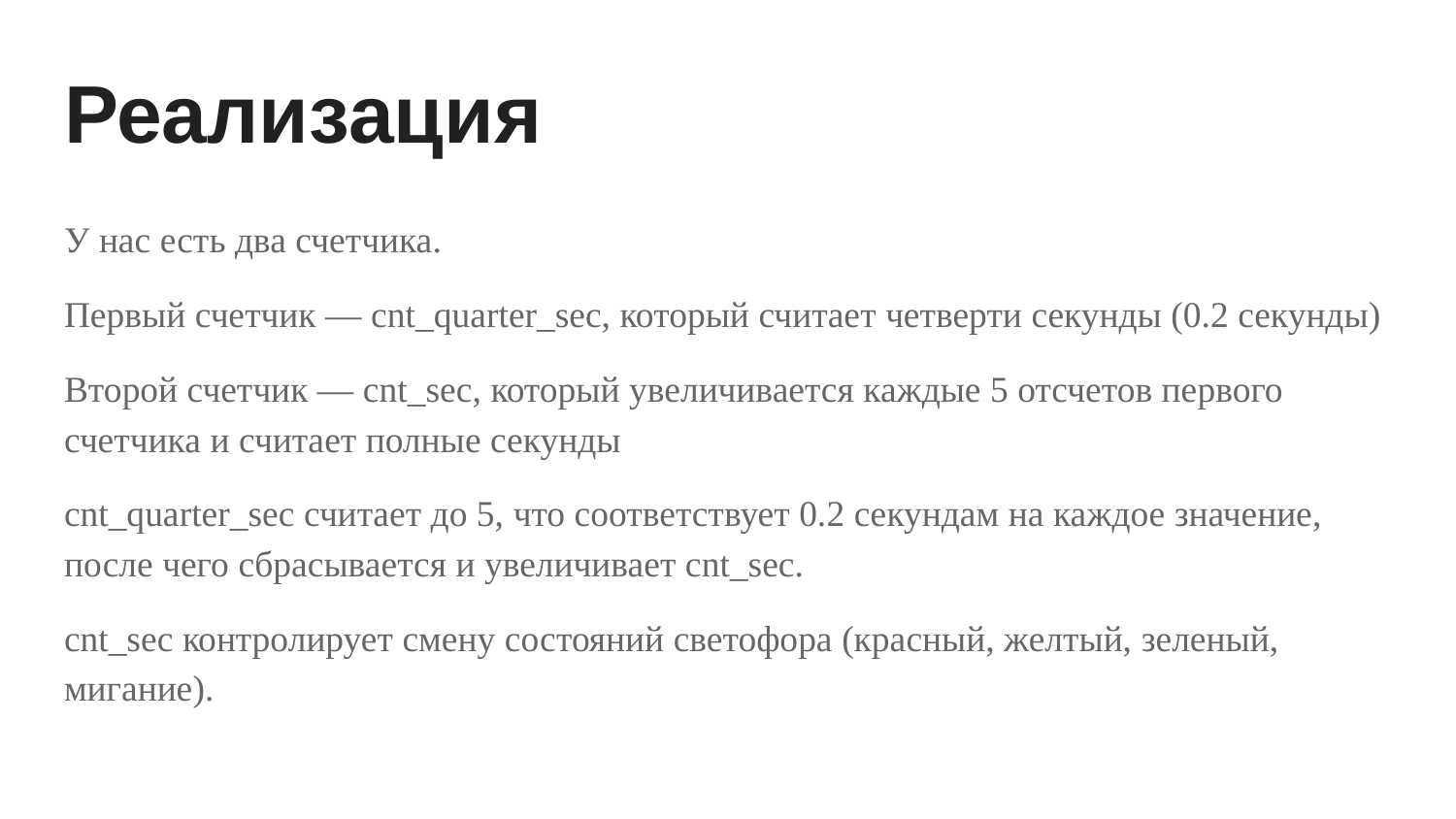

# Реализация
У нас есть два счетчика.
Первый счетчик — cnt_quarter_sec, который считает четверти секунды (0.2 секунды)
Второй счетчик — cnt_sec, который увеличивается каждые 5 отсчетов первого счетчика и считает полные секунды
cnt_quarter_sec считает до 5, что соответствует 0.2 секундам на каждое значение, после чего сбрасывается и увеличивает cnt_sec.
cnt_sec контролирует смену состояний светофора (красный, желтый, зеленый, мигание).